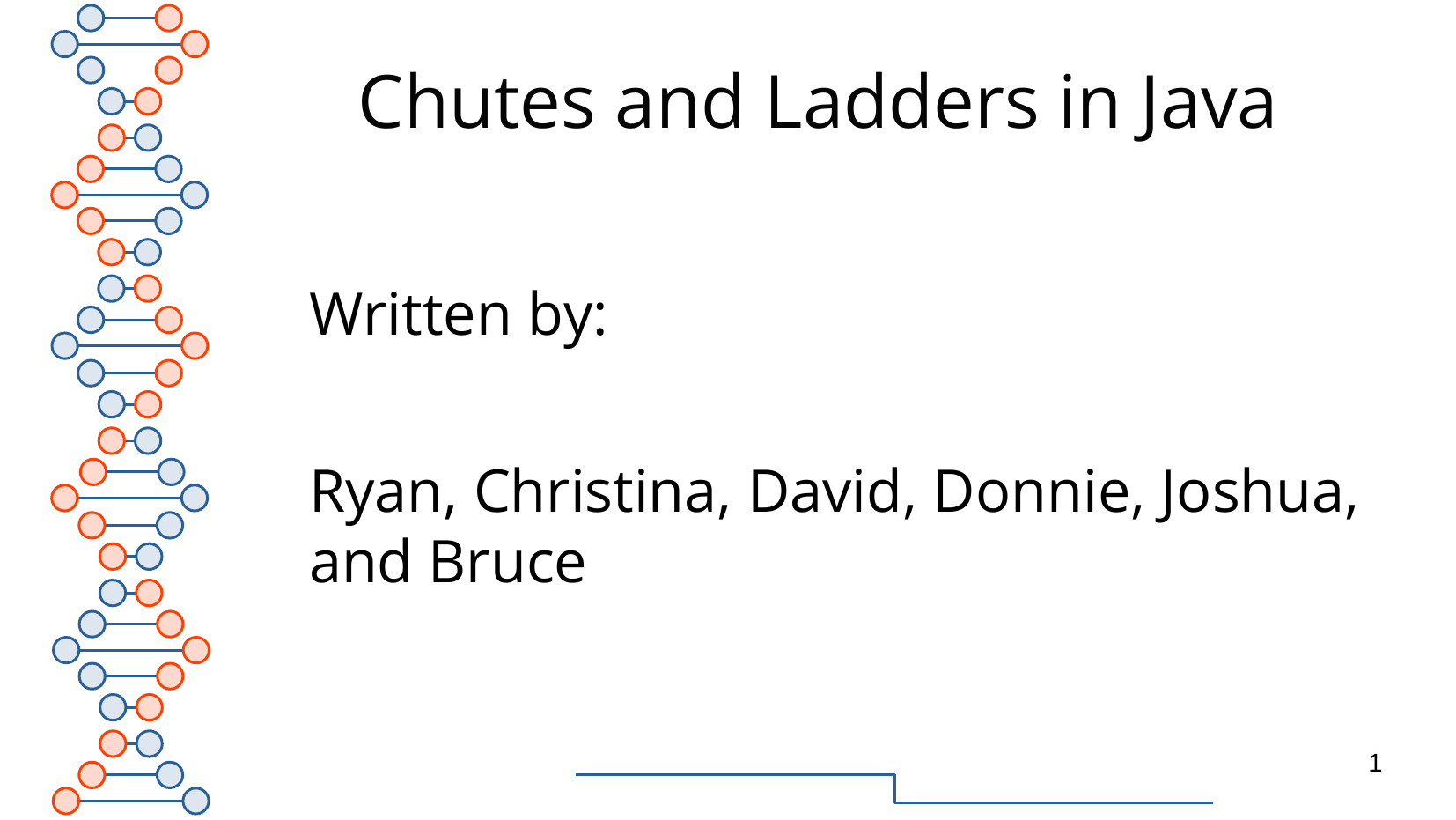

# Chutes and Ladders in Java
Written by:

Ryan, Christina, David, Donnie, Joshua, and Bruce
1